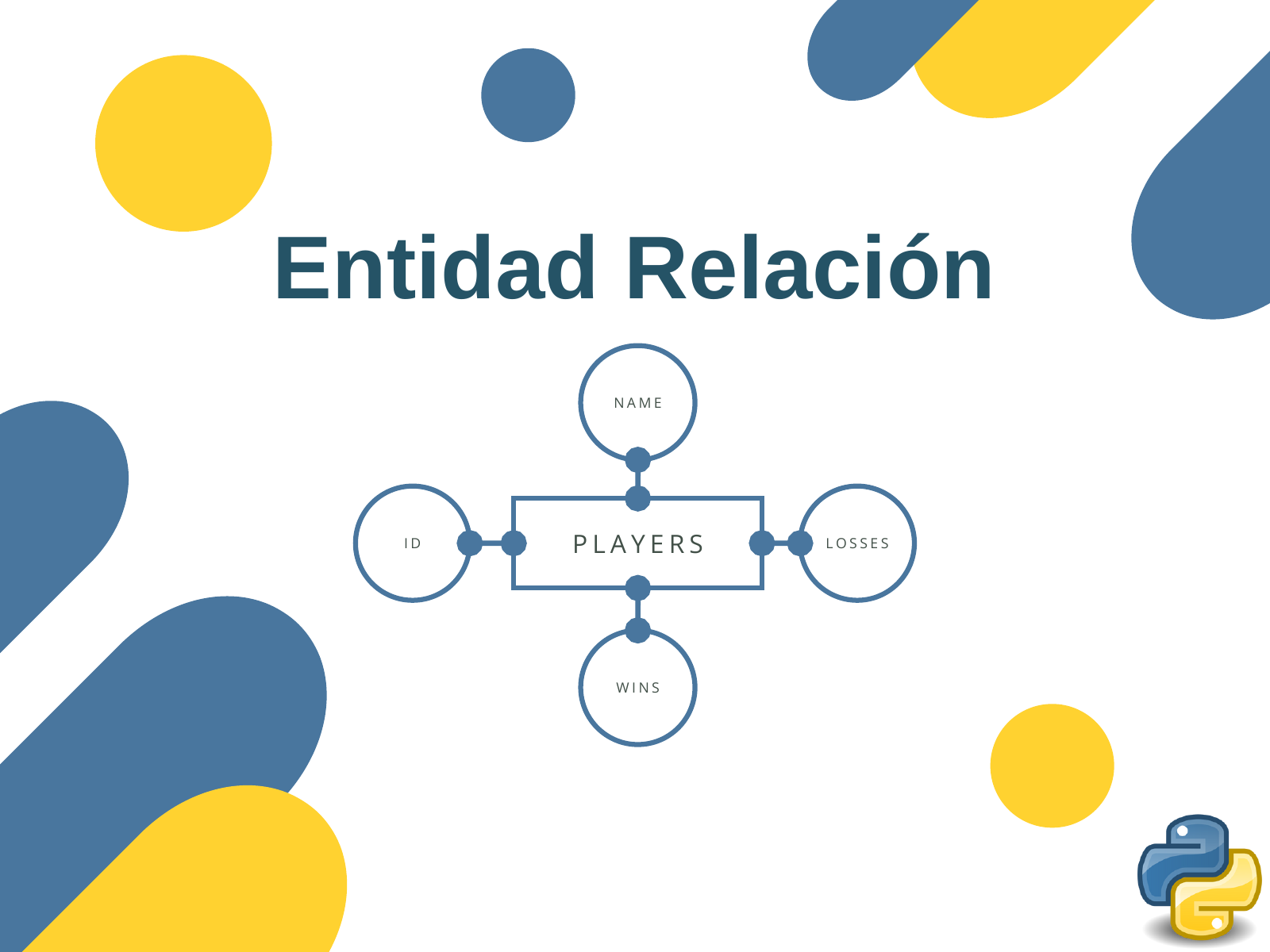

Entidad Relación

NAME

PLAYERS
ID
LOSSES

WINS